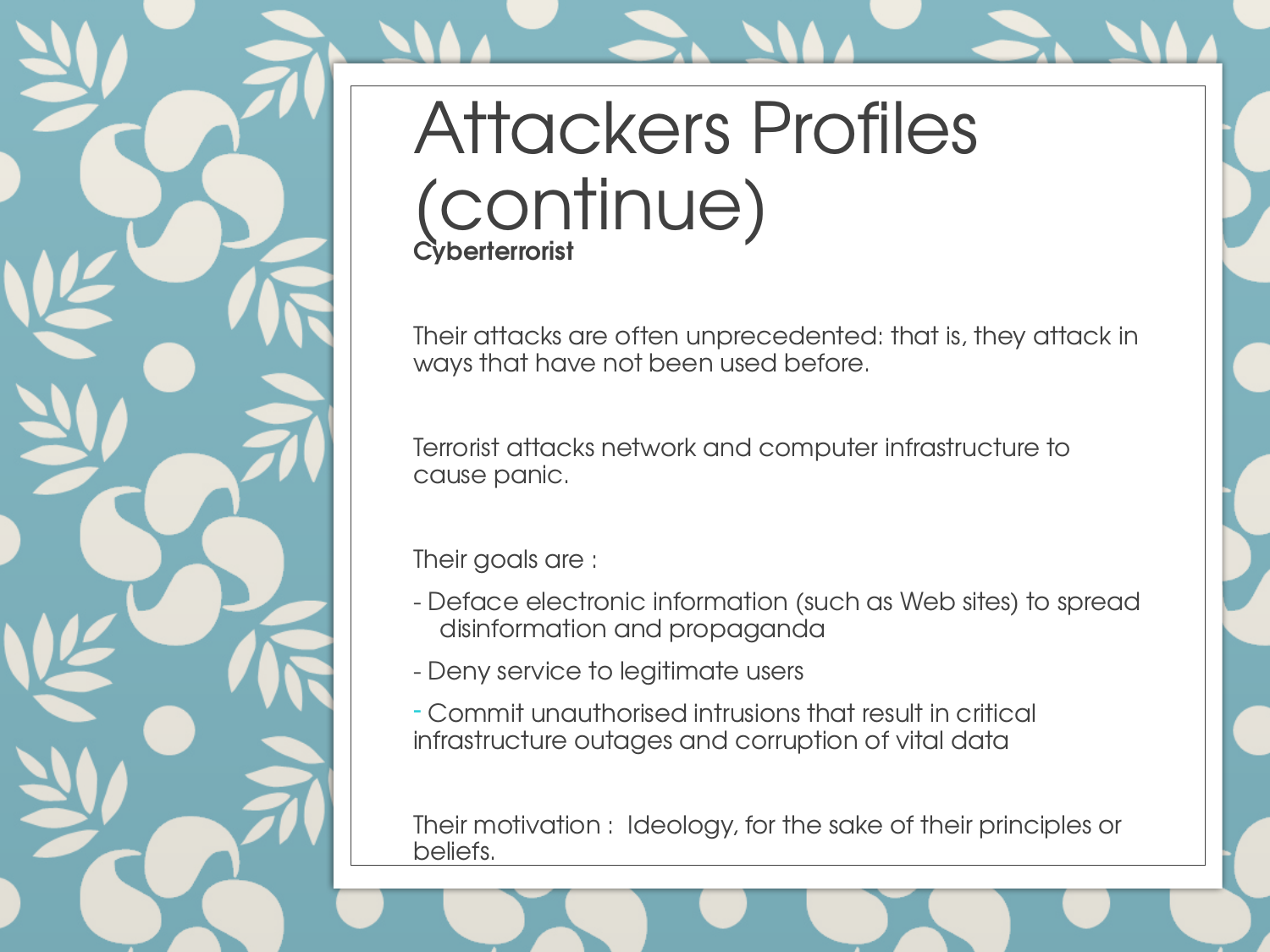

# Attackers Profiles (continue)

Cyberterrorist

Their attacks are often unprecedented: that is, they attack in ways that have not been used before.

Terrorist attacks network and computer infrastructure to cause panic.

Their goals are :
- Deface electronic information (such as Web sites) to spread     disinformation and propaganda
- Deny service to legitimate users
 Commit unauthorised intrusions that result in critical infrastructure outages and corruption of vital data

Their motivation :  Ideology, for the sake of their principles or beliefs.